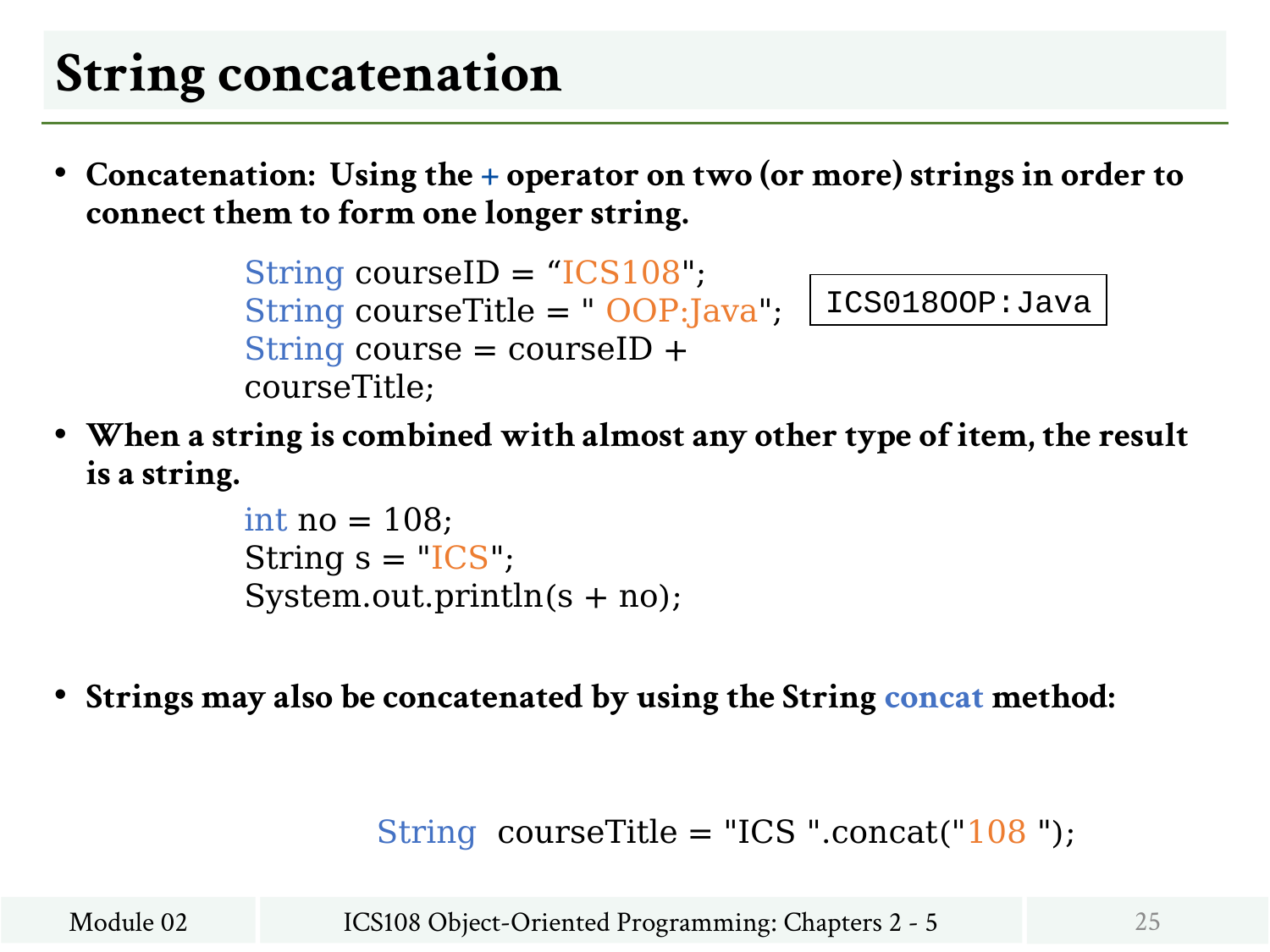

# String concatenation
Concatenation:  Using the + operator on two (or more) strings in order to connect them to form one longer string.

When a string is combined with almost any other type of item, the result is a string.

Strings may also be concatenated by using the String concat method:

String courseID = “ICS108";
String courseTitle = " OOP:Java";
String course = courseID + courseTitle;
ICS018OOP:Java
int no = 108;
String s = "ICS";
System.out.println(s + no);
 String  courseTitle = "ICS ".concat("108 ");
25